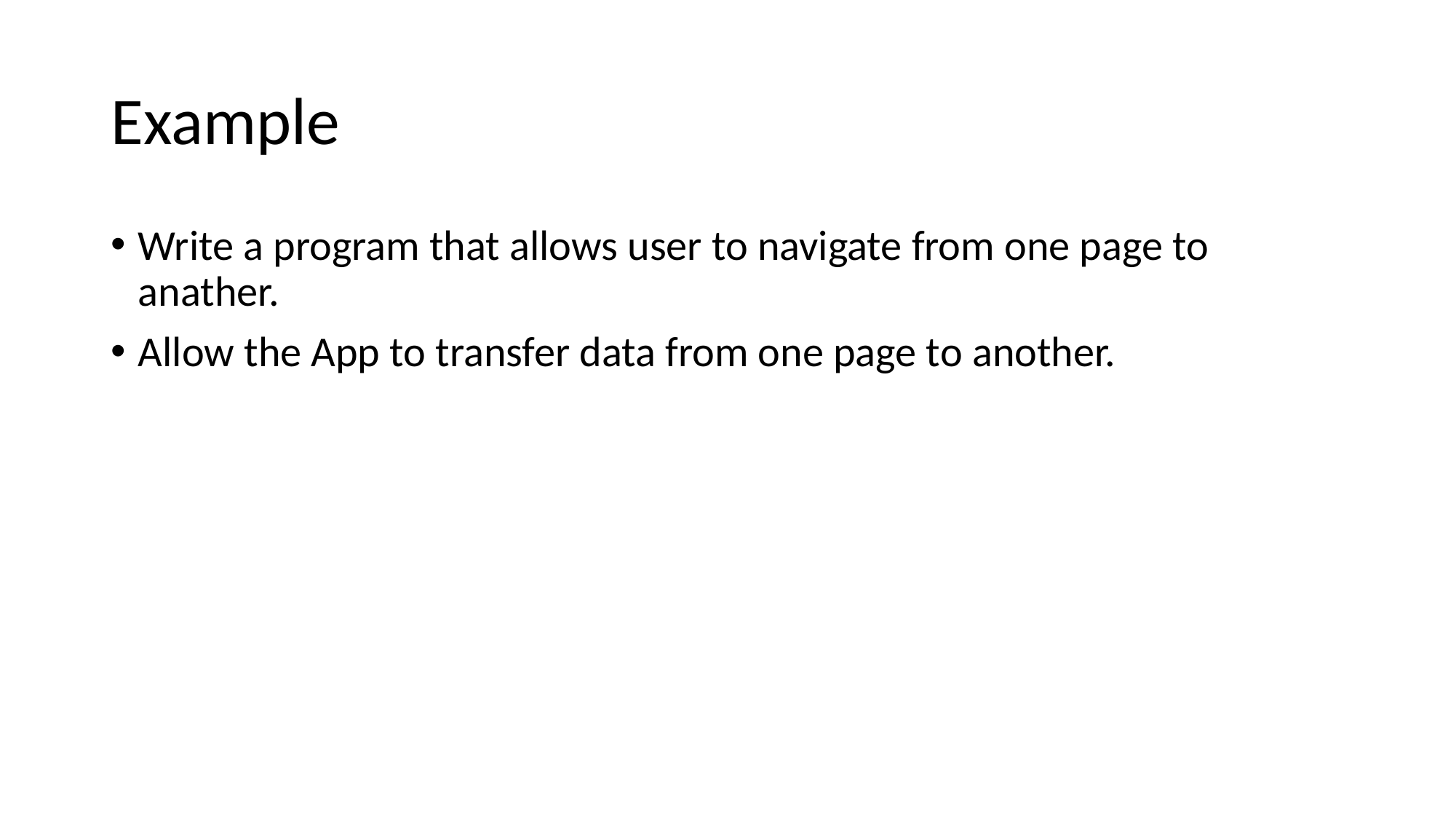

# Example
Write a program that allows user to navigate from one page to anather.
Allow the App to transfer data from one page to another.